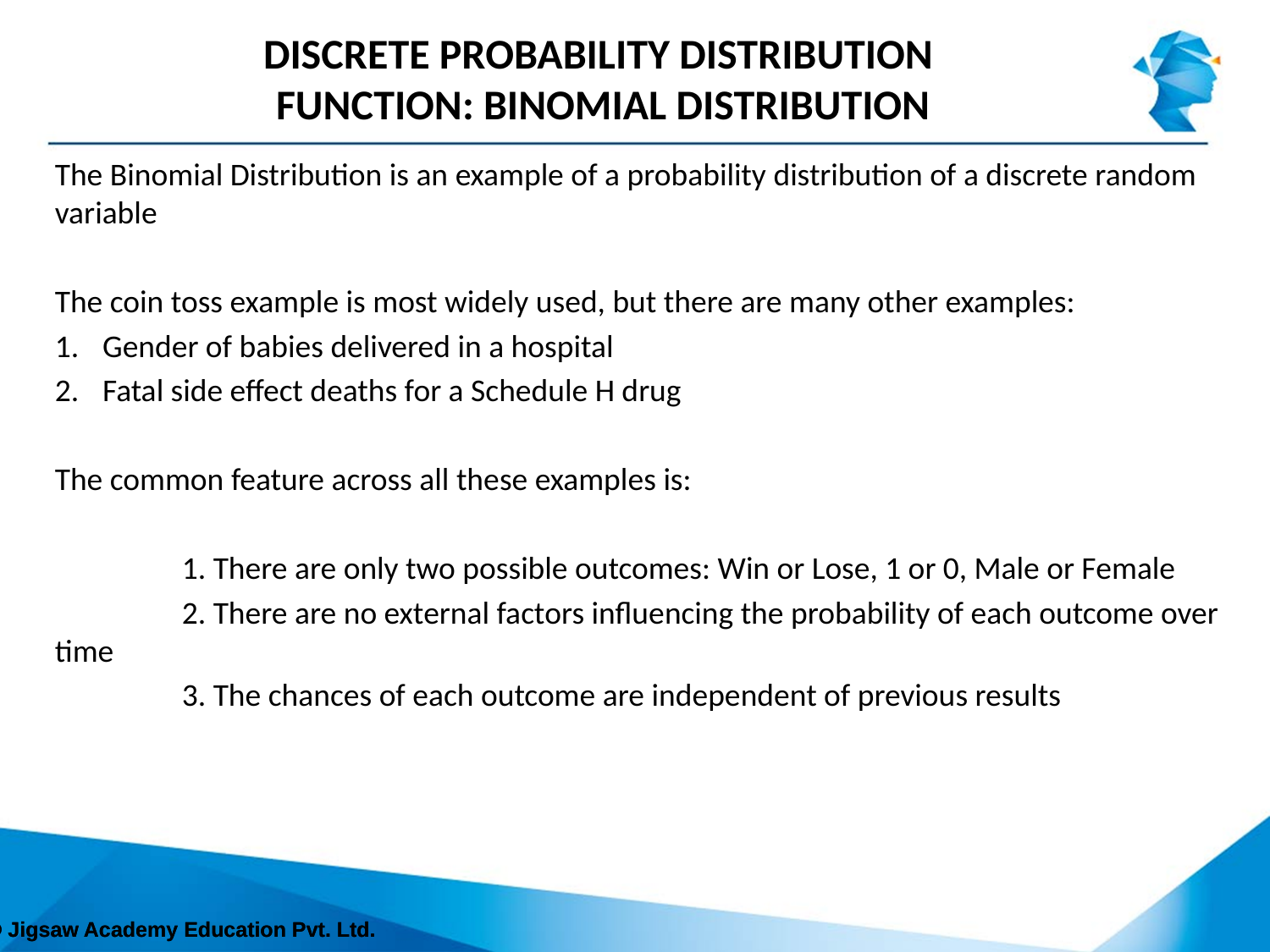

# Discrete probability distribution function: binomial distribution
The Binomial Distribution is an example of a probability distribution of a discrete random variable

The coin toss example is most widely used, but there are many other examples:
Gender of babies delivered in a hospital
Fatal side effect deaths for a Schedule H drug

The common feature across all these examples is:

	1. There are only two possible outcomes: Win or Lose, 1 or 0, Male or Female
	2. There are no external factors influencing the probability of each outcome over  time
	3. The chances of each outcome are independent of previous results

© Jigsaw Academy Education Pvt. Ltd.